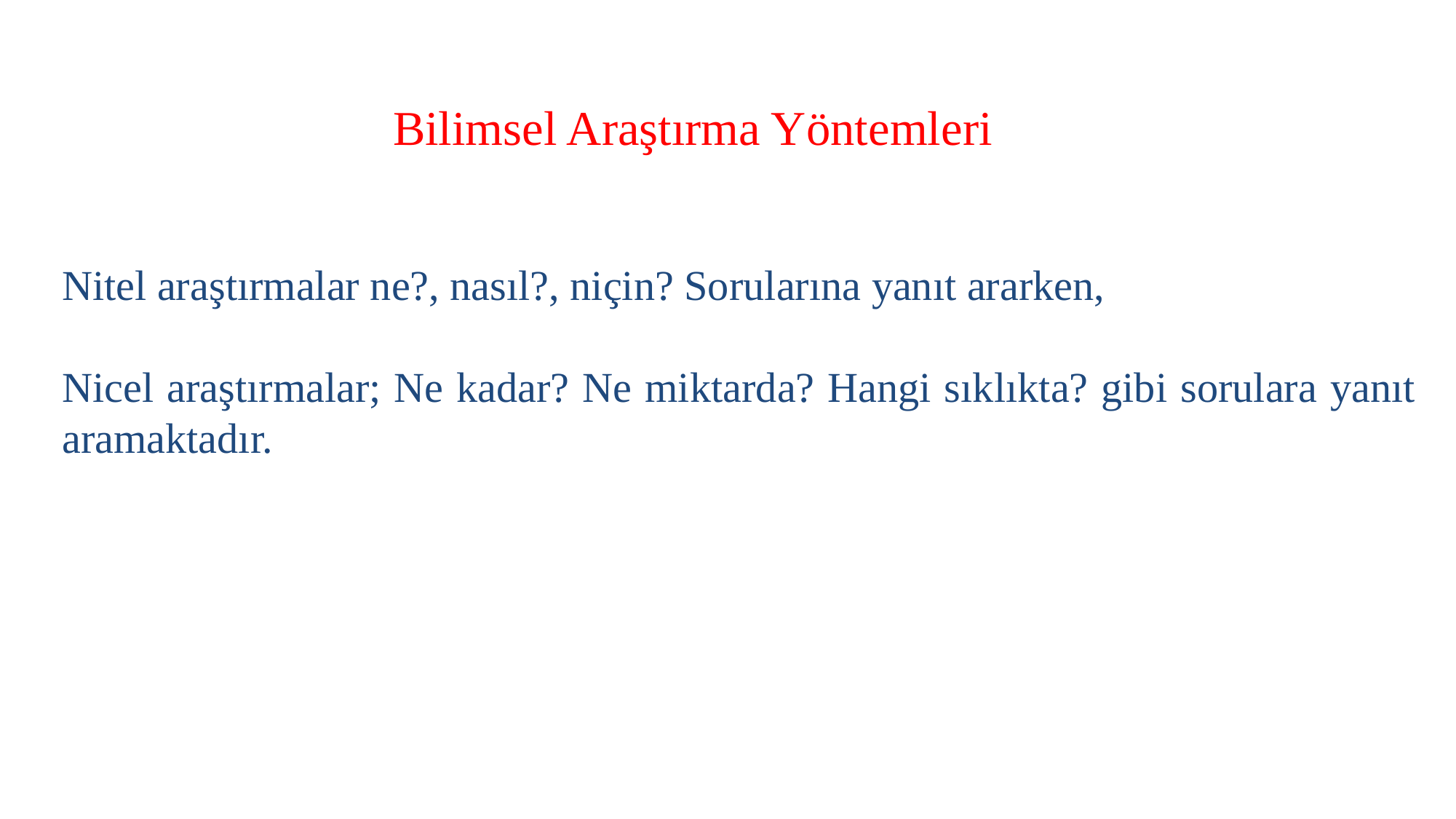

Bilimsel Araştırma Yöntemleri

Nitel araştırmalar ne?, nasıl?, niçin? Sorularına yanıt ararken,

Nicel araştırmalar; Ne kadar? Ne miktarda? Hangi sıklıkta? gibi sorulara yanıt aramaktadır.